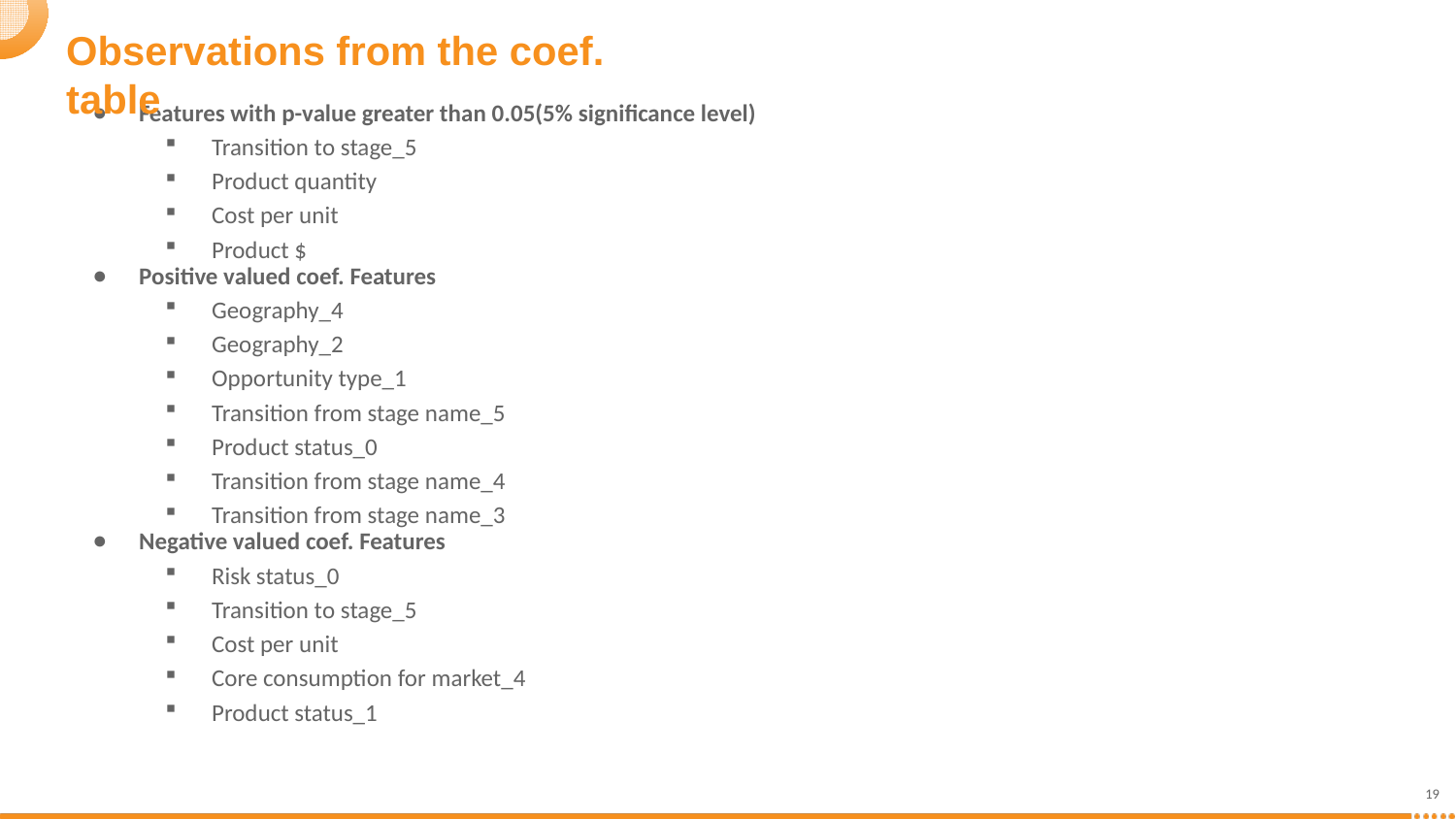

Observations from the coef. table
Features with p-value greater than 0.05(5% significance level)
Transition to stage_5
Product quantity
Cost per unit
Product $
Positive valued coef. Features
Geography_4
Geography_2
Opportunity type_1
Transition from stage name_5
Product status_0
Transition from stage name_4
Transition from stage name_3
Negative valued coef. Features
Risk status_0
Transition to stage_5
Cost per unit
Core consumption for market_4
Product status_1